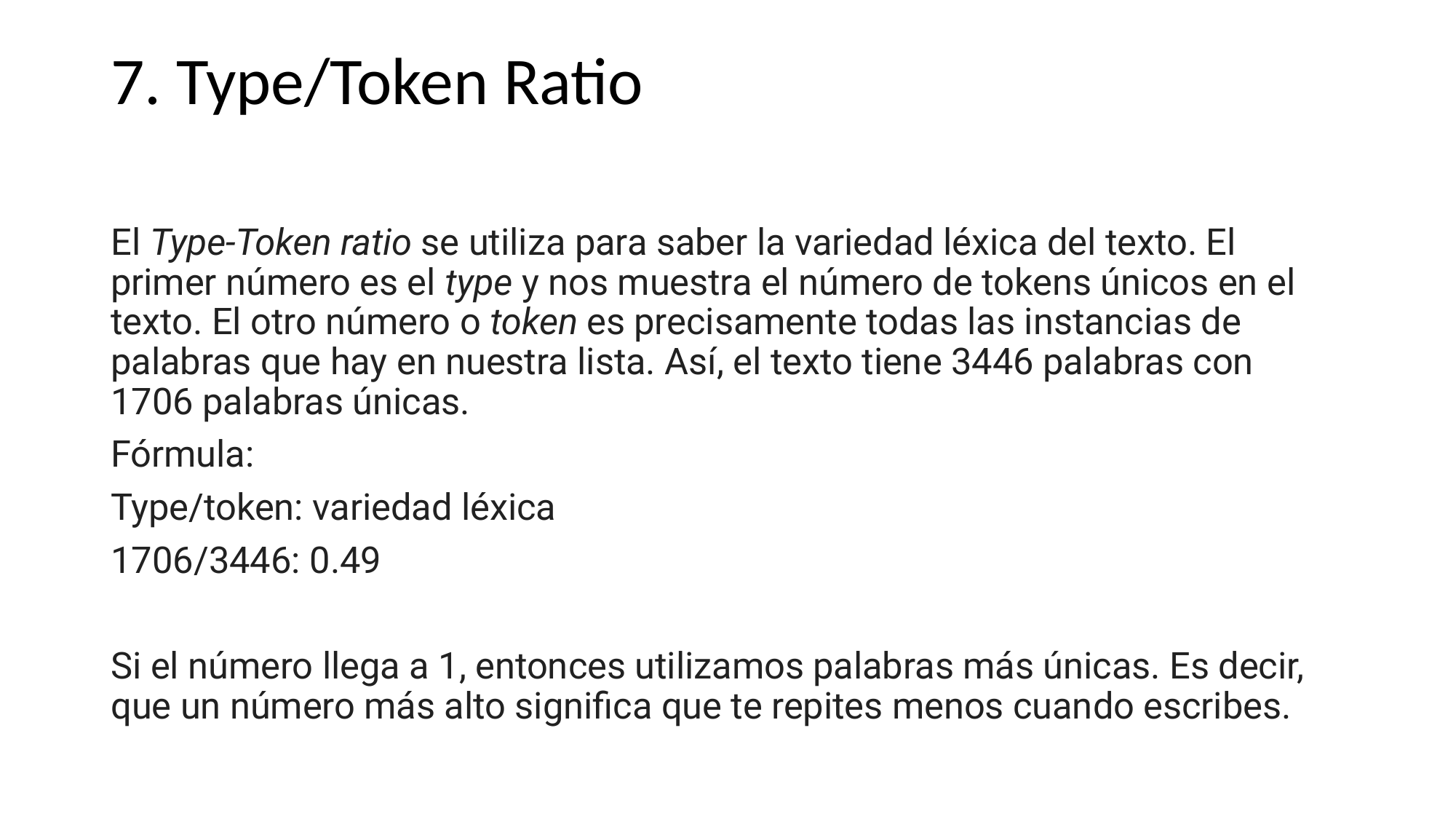

# 7. Type/Token Ratio
El Type-Token ratio se utiliza para saber la variedad léxica del texto. El primer número es el type y nos muestra el número de tokens únicos en el texto. El otro número o token es precisamente todas las instancias de palabras que hay en nuestra lista. Así, el texto tiene 3446 palabras con 1706 palabras únicas.
Fórmula:
Type/token: variedad léxica
1706/3446: 0.49

Si el número llega a 1, entonces utilizamos palabras más únicas. Es decir, que un número más alto significa que te repites menos cuando escribes.